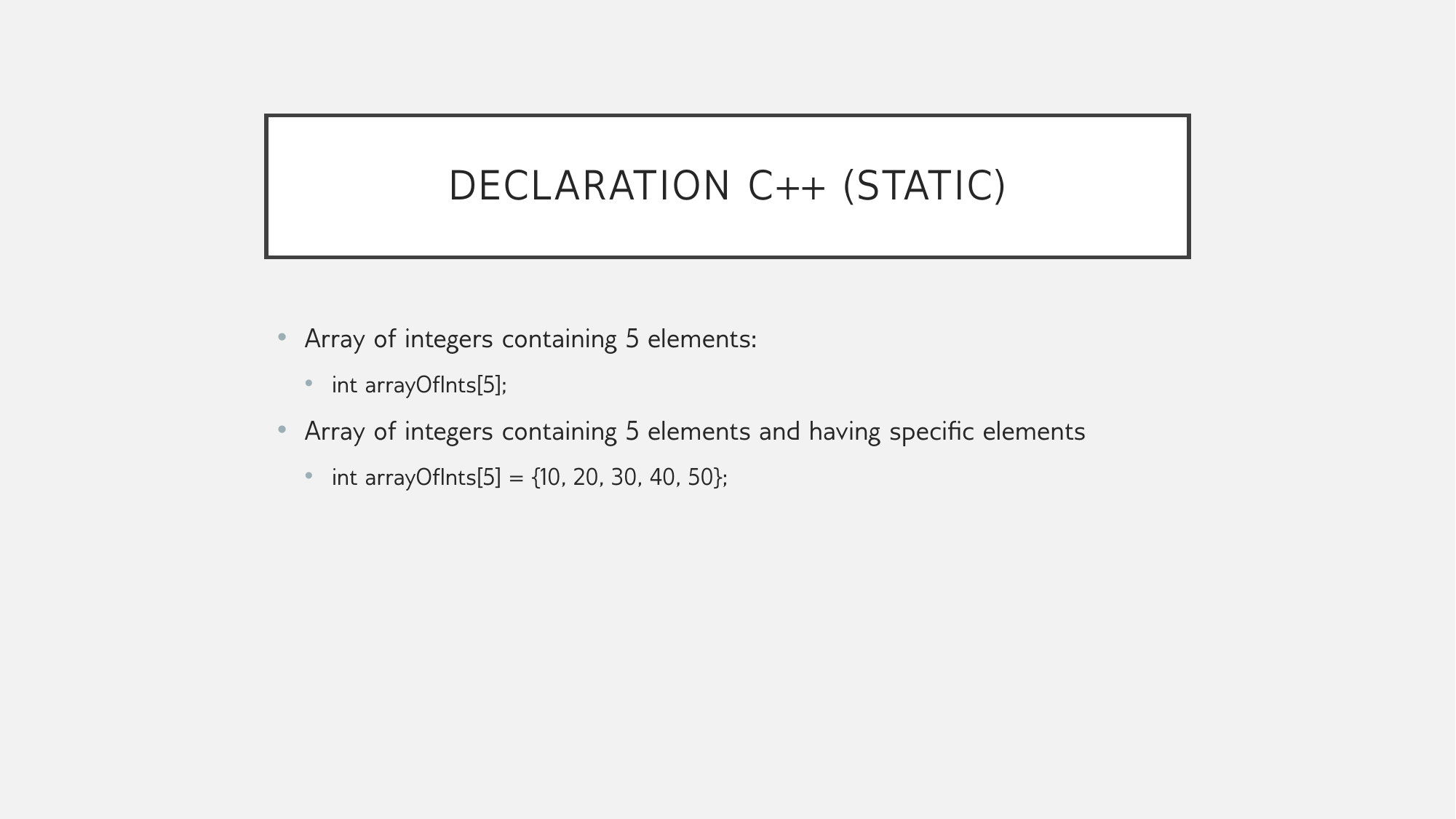

# Declaration C++ (static)
Array of integers containing 5 elements:
int arrayOfInts[5];
Array of integers containing 5 elements and having specific elements
int arrayOfInts[5] = {10, 20, 30, 40, 50};